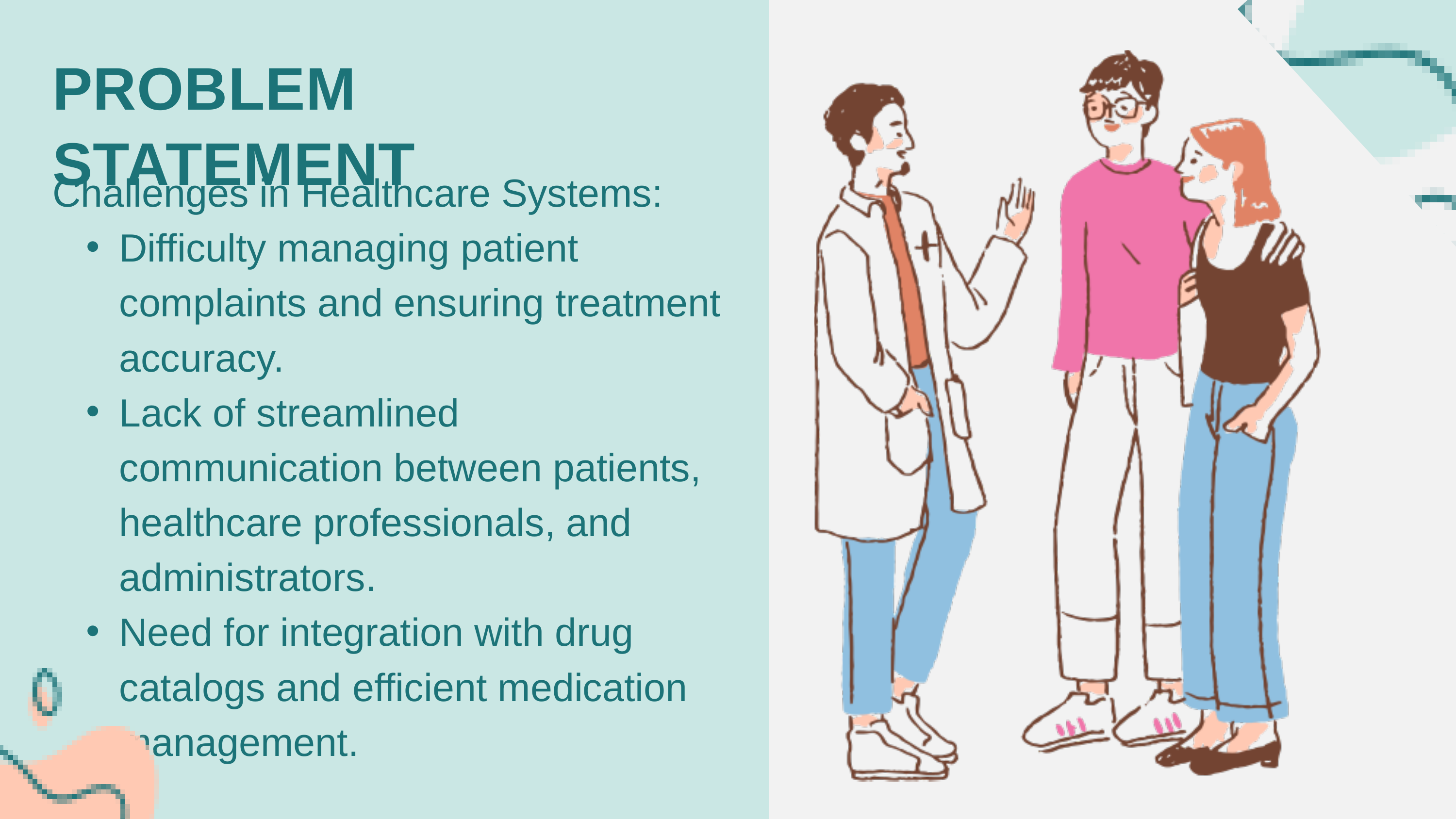

PROBLEM STATEMENT

Challenges in Healthcare Systems:
Difficulty managing patient complaints and ensuring treatment accuracy.
Lack of streamlined communication between patients, healthcare professionals, and administrators.
Need for integration with drug catalogs and efficient medication management.